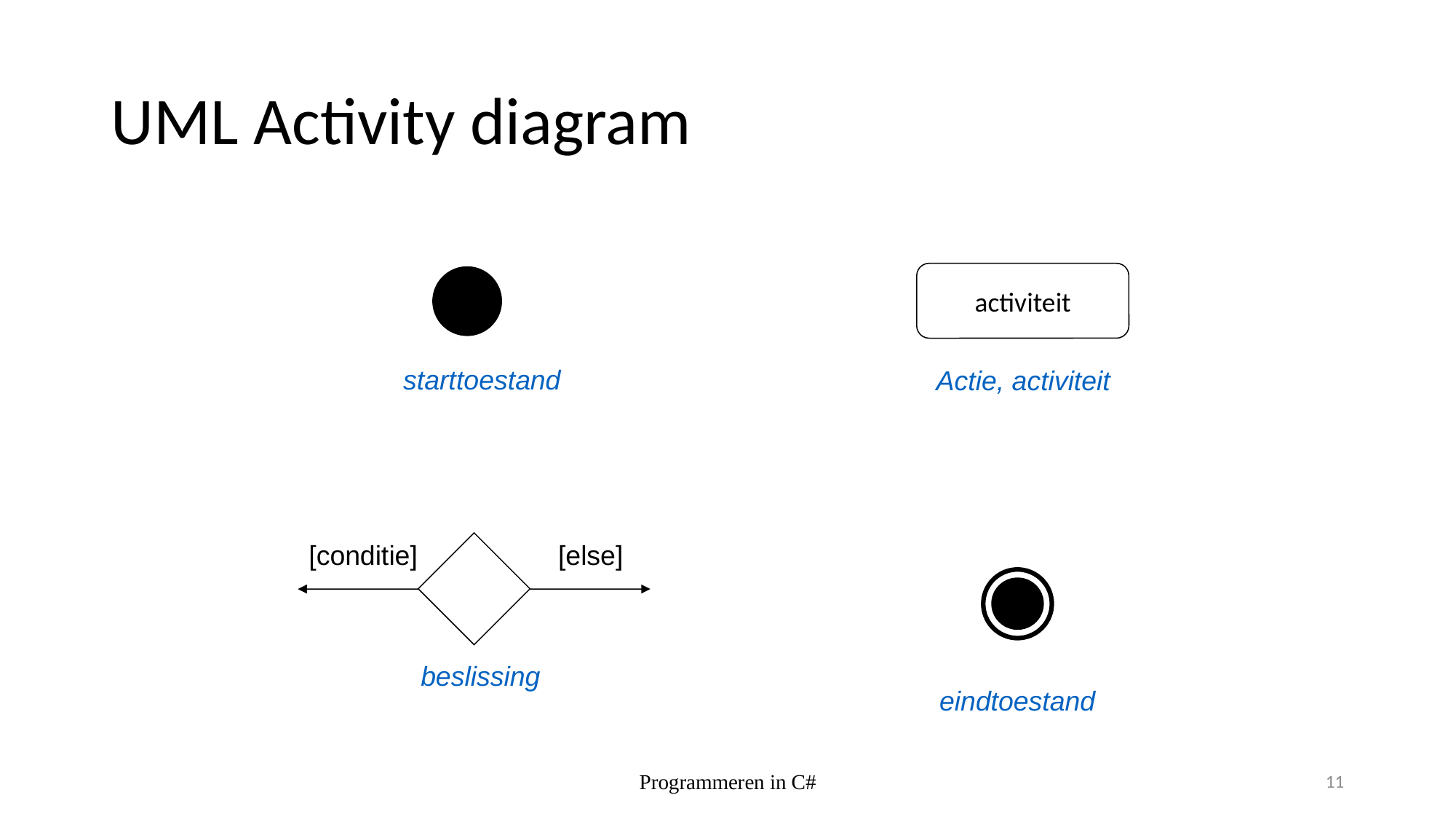

# UML Activity diagram
activiteit

starttoestand
Actie, activiteit
[conditie]

[else]

beslissing
eindtoestand
Programmeren in C#
11